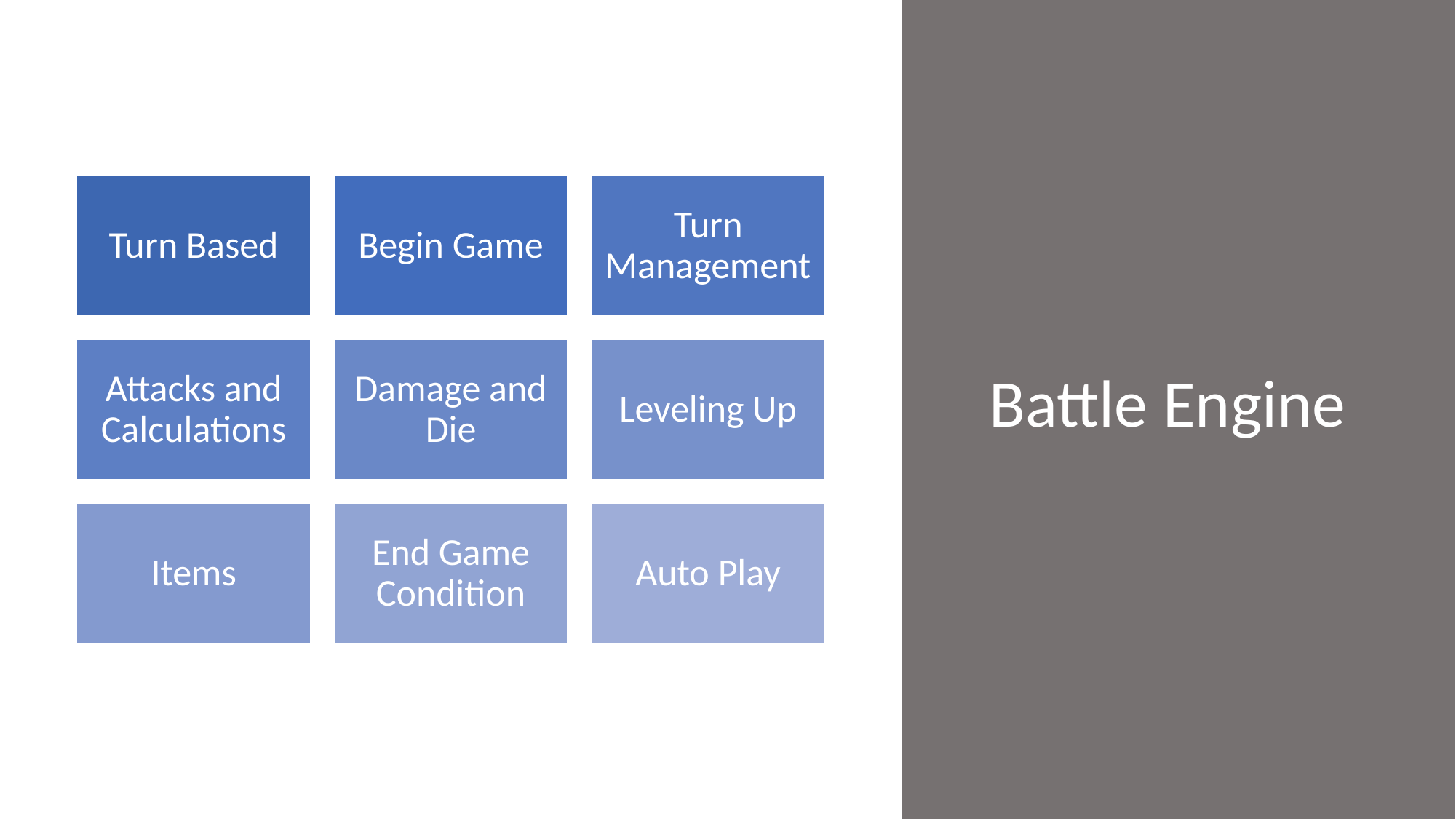

Turn Based
Begin Game
Turn Management
Attacks and Calculations
Damage and Die
Leveling Up
Items
End Game Condition
Auto Play
# Battle Engine